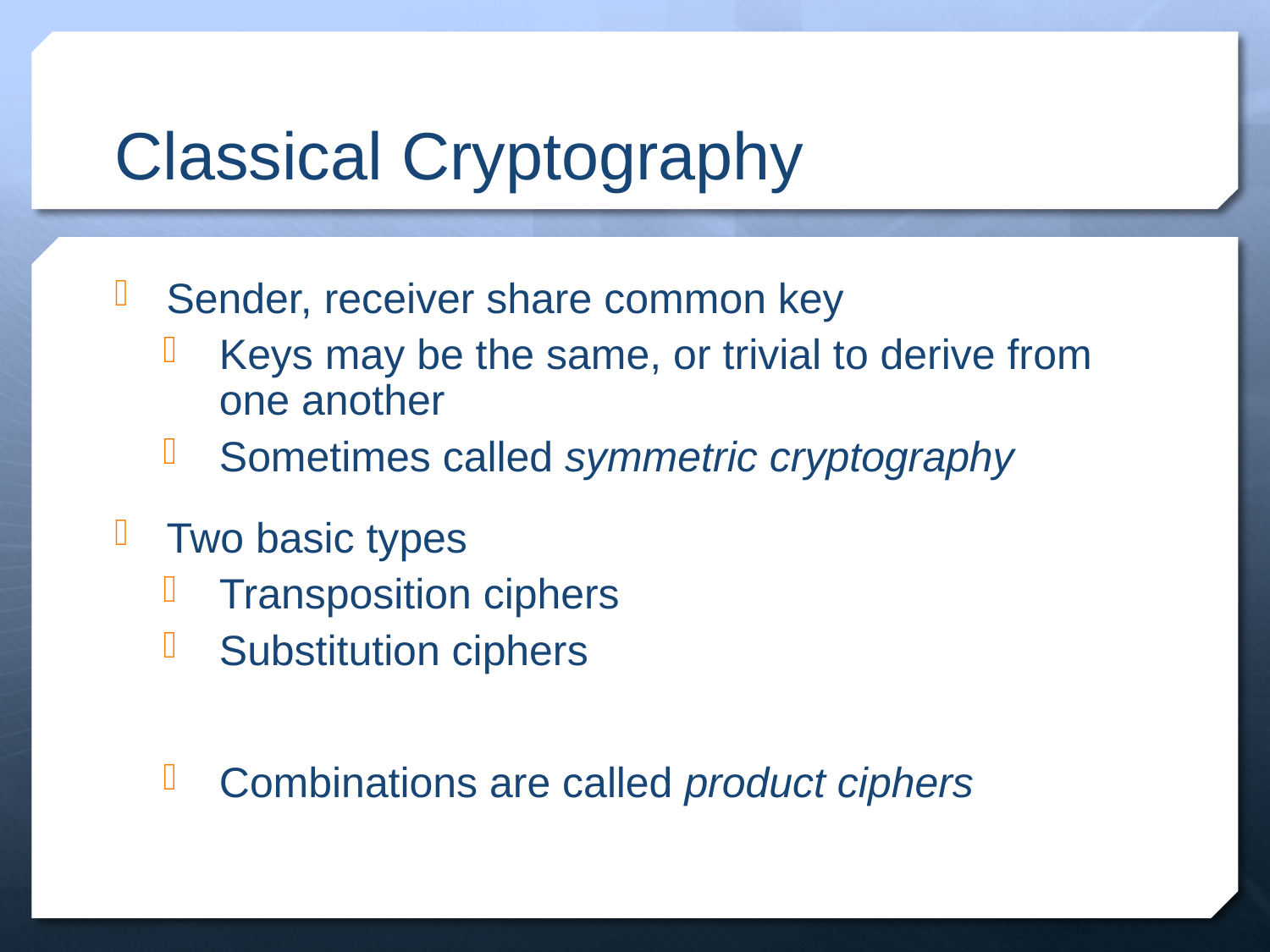

# Classical Cryptography
Sender, receiver share common key
Keys may be the same, or trivial to derive from one another
Sometimes called symmetric cryptography
Two basic types
Transposition ciphers
Substitution ciphers

Combinations are called product ciphers